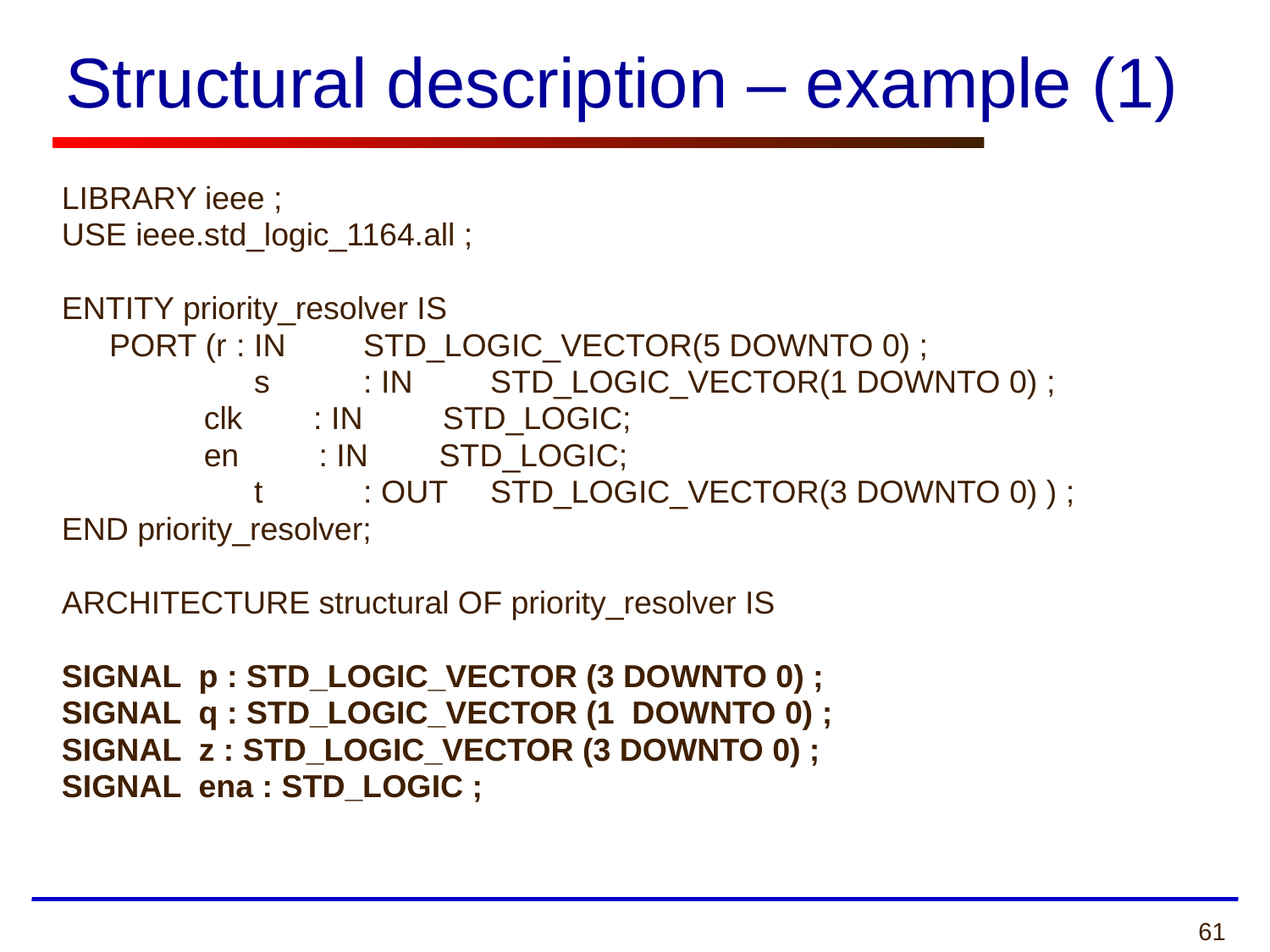

# Structural description – example (1)
LIBRARY ieee ;
USE ieee.std_logic_1164.all ;

ENTITY priority_resolver IS
	PORT (r	: IN 	STD_LOGIC_VECTOR(5 DOWNTO 0) ;
		  s 	: IN 	STD_LOGIC_VECTOR(1 DOWNTO 0) ;
                clk        : IN         STD_LOGIC;
                en         : IN        STD_LOGIC;
		  t 	: OUT 	STD_LOGIC_VECTOR(3 DOWNTO 0) ) ;
END priority_resolver;

ARCHITECTURE structural OF priority_resolver IS

SIGNAL  p : STD_LOGIC_VECTOR (3 DOWNTO 0) ;
SIGNAL  q : STD_LOGIC_VECTOR (1  DOWNTO 0) ;
SIGNAL  z : STD_LOGIC_VECTOR (3 DOWNTO 0) ;
SIGNAL  ena : STD_LOGIC ;